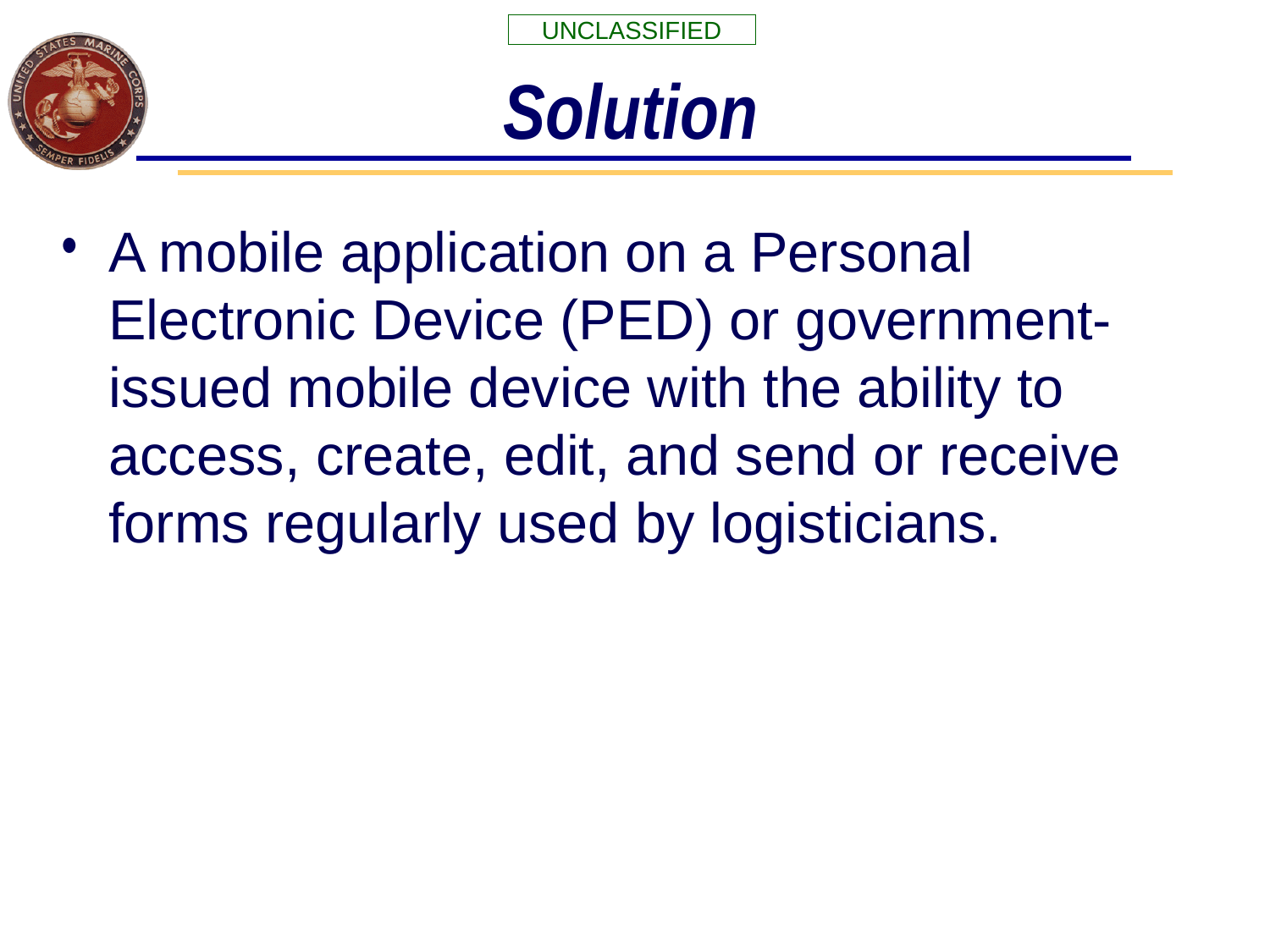

# Solution
A mobile application on a Personal Electronic Device (PED) or government-issued mobile device with the ability to access, create, edit, and send or receive forms regularly used by logisticians.